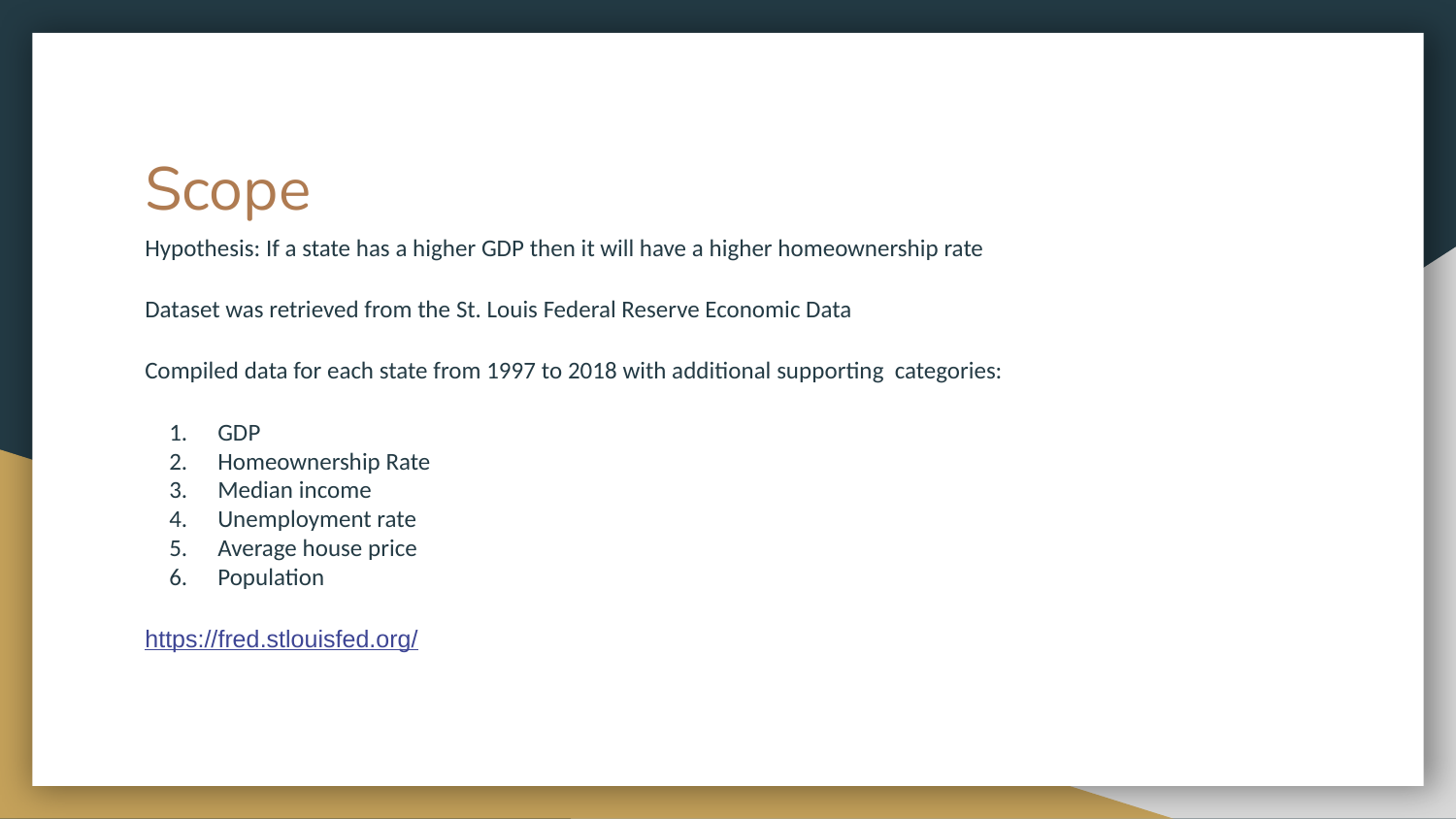

# Scope
Hypothesis: If a state has a higher GDP then it will have a higher homeownership rate
Dataset was retrieved from the St. Louis Federal Reserve Economic Data
Compiled data for each state from 1997 to 2018 with additional supporting  categories:
GDP
Homeownership Rate
Median income
Unemployment rate
Average house price
Population
https://fred.stlouisfed.org/